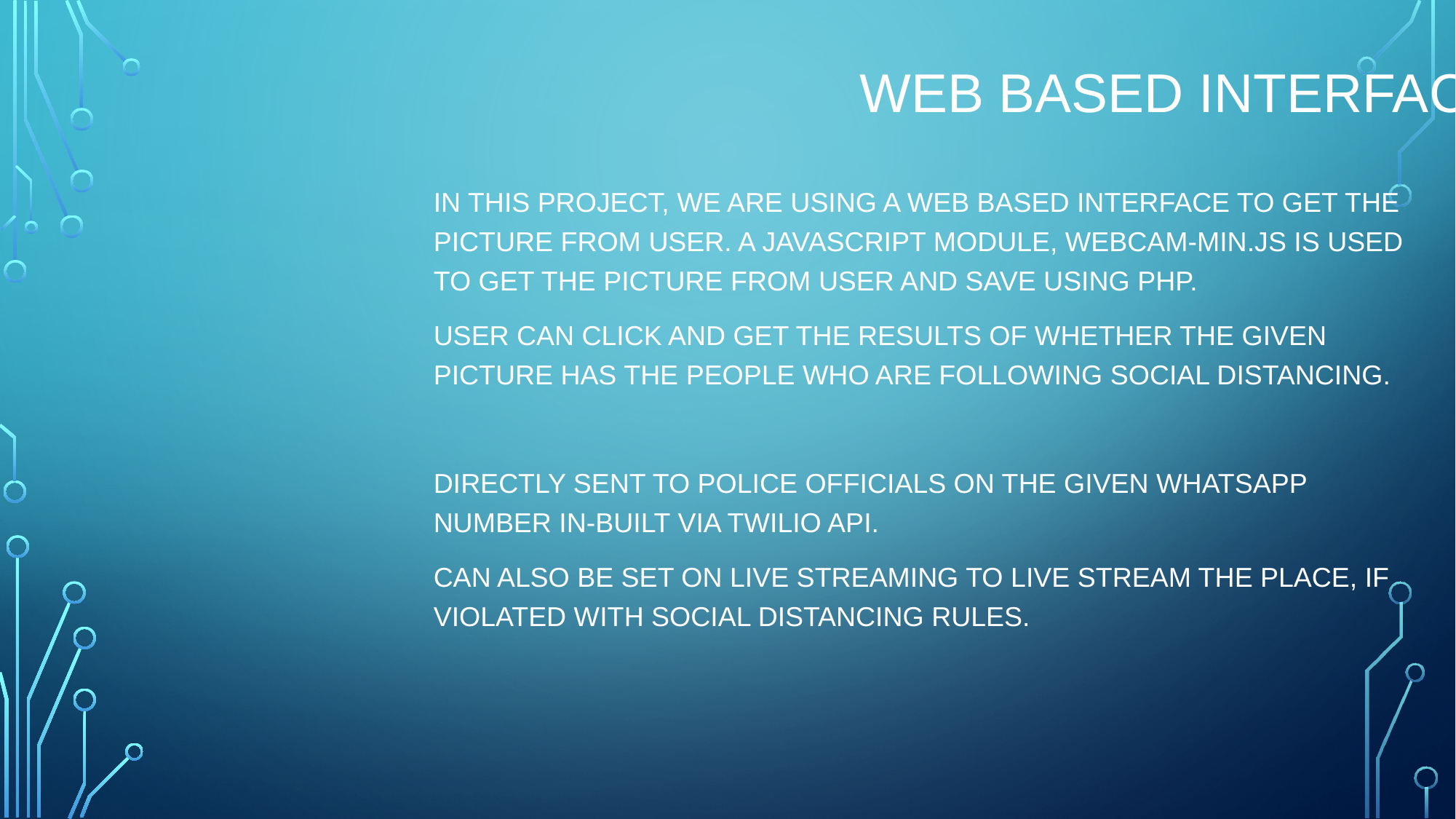

# WEB BASED INTERFACE
In this project, we are using a web based interface to get the picture from user. A javascript module, Webcam-min.js is used to get the picture from user and save using php.
User can click and get the results of whether the given picture has the people who are following Social Distancing.

Directly sent to police officials on the given Whatsapp number in-built via Twilio API.
Can also be set on Live Streaming to live stream the place, if violated with social distancing rules.